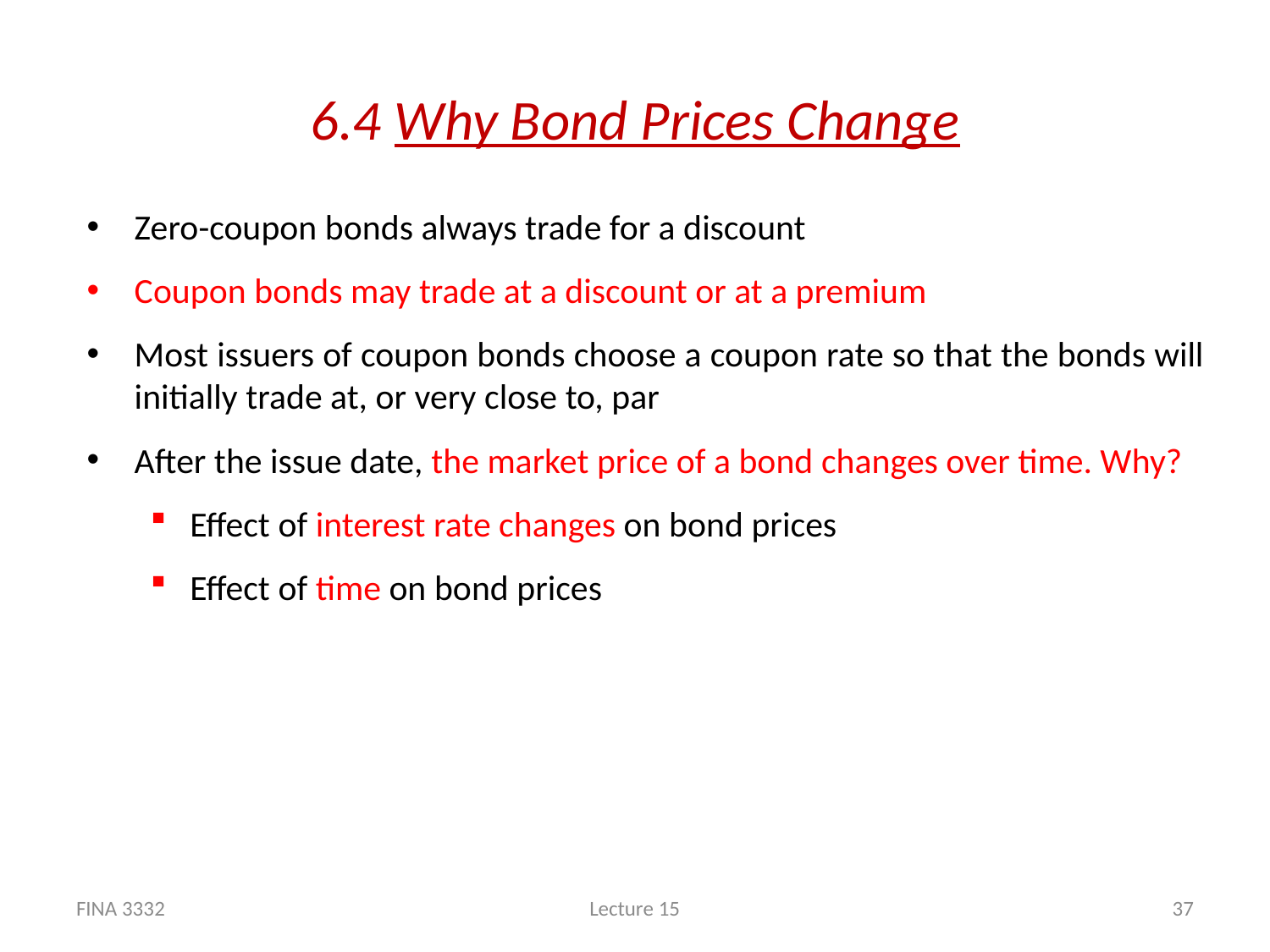

# 6.4 Why Bond Prices Change
Zero-coupon bonds always trade for a discount
Coupon bonds may trade at a discount or at a premium
Most issuers of coupon bonds choose a coupon rate so that the bonds will initially trade at, or very close to, par
After the issue date, the market price of a bond changes over time. Why?
Effect of interest rate changes on bond prices
Effect of time on bond prices

FINA 3332
Lecture 15
37